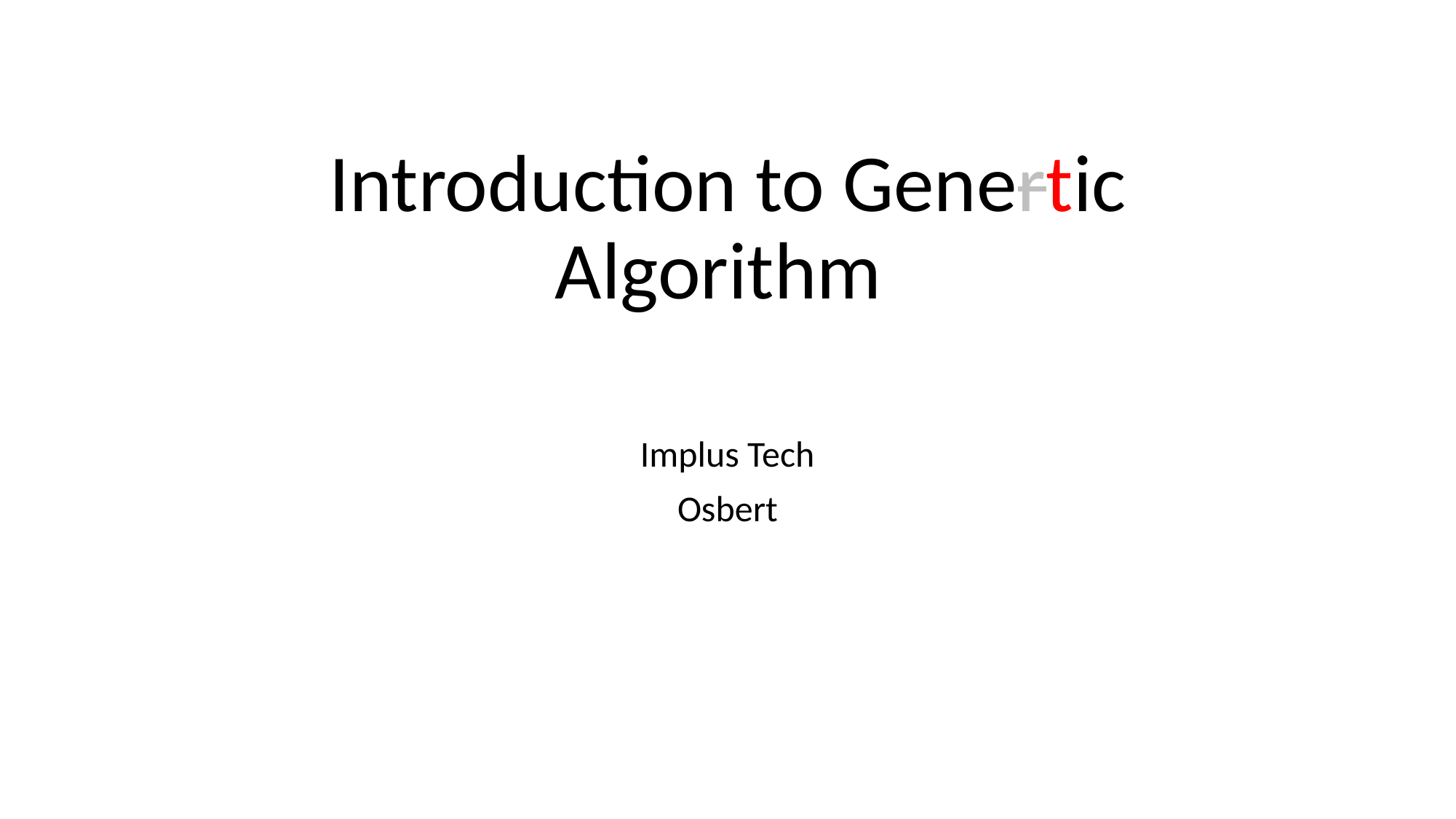

# Introduction to Genertic Algorithm
Implus Tech
Osbert